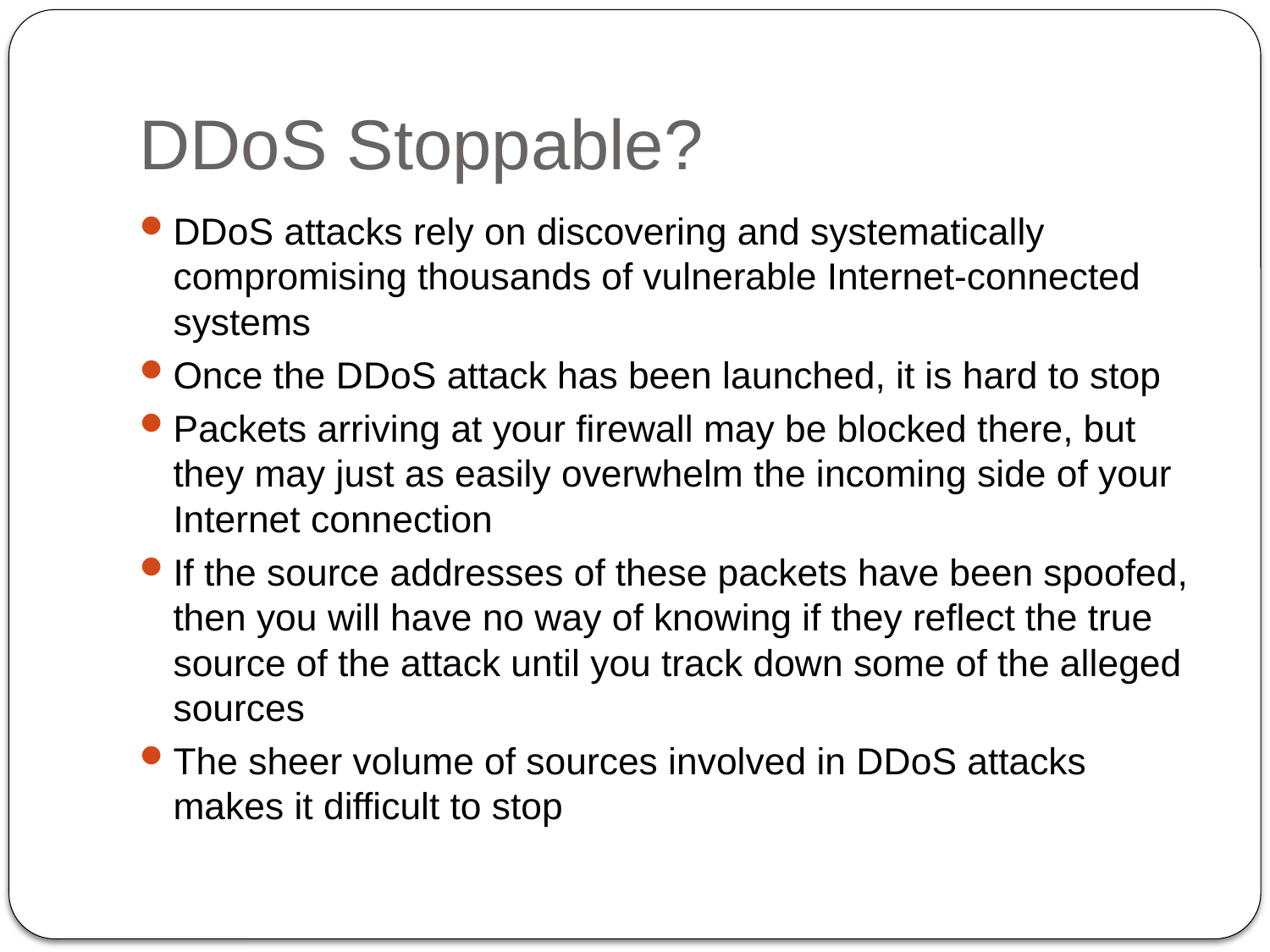

# DDoS Stoppable?
DDoS attacks rely on discovering and systematically compromising thousands of vulnerable Internet-connected systems
Once the DDoS attack has been launched, it is hard to stop
Packets arriving at your firewall may be blocked there, but they may just as easily overwhelm the incoming side of your Internet connection
If the source addresses of these packets have been spoofed, then you will have no way of knowing if they reflect the true source of the attack until you track down some of the alleged sources
The sheer volume of sources involved in DDoS attacks makes it difficult to stop